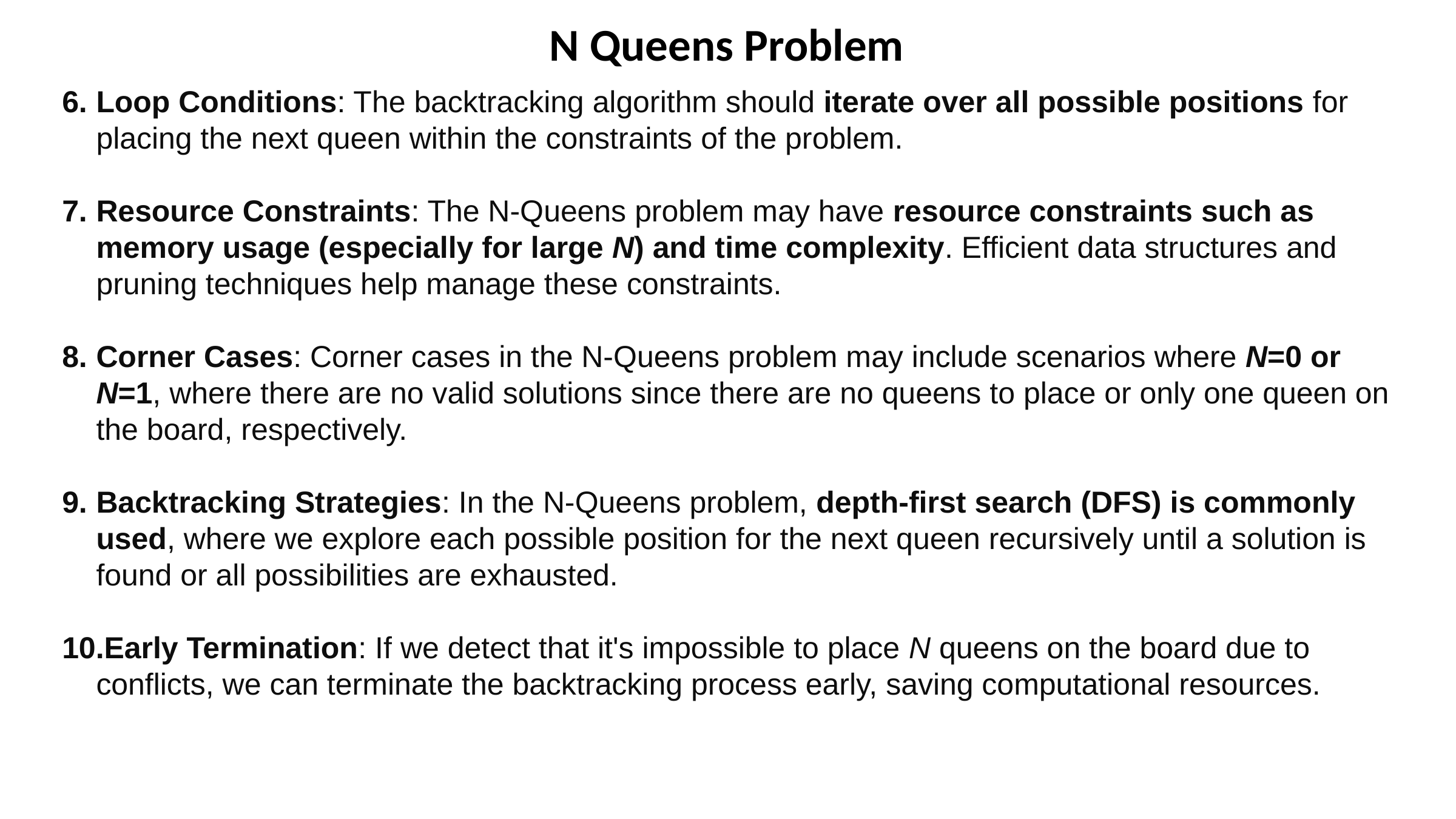

N Queens Problem
Loop Conditions: The backtracking algorithm should iterate over all possible positions for placing the next queen within the constraints of the problem.

Resource Constraints: The N-Queens problem may have resource constraints such as memory usage (especially for large N) and time complexity. Efficient data structures and pruning techniques help manage these constraints.

Corner Cases: Corner cases in the N-Queens problem may include scenarios where N=0 or N=1, where there are no valid solutions since there are no queens to place or only one queen on the board, respectively.

Backtracking Strategies: In the N-Queens problem, depth-first search (DFS) is commonly used, where we explore each possible position for the next queen recursively until a solution is found or all possibilities are exhausted.

Early Termination: If we detect that it's impossible to place N queens on the board due to conflicts, we can terminate the backtracking process early, saving computational resources.